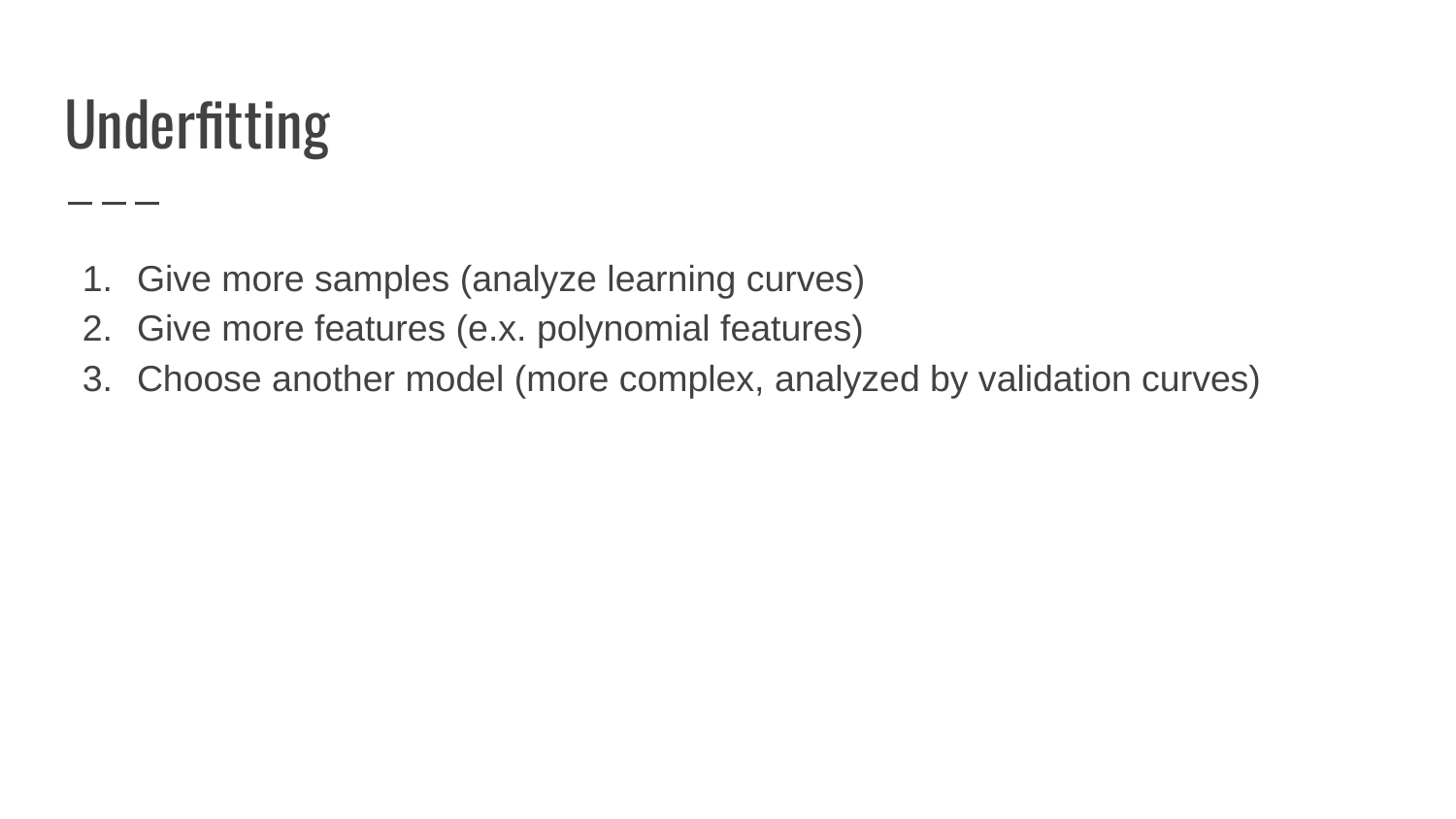

# Underfitting
Give more samples (analyze learning curves)
Give more features (e.x. polynomial features)
Choose another model (more complex, analyzed by validation curves)